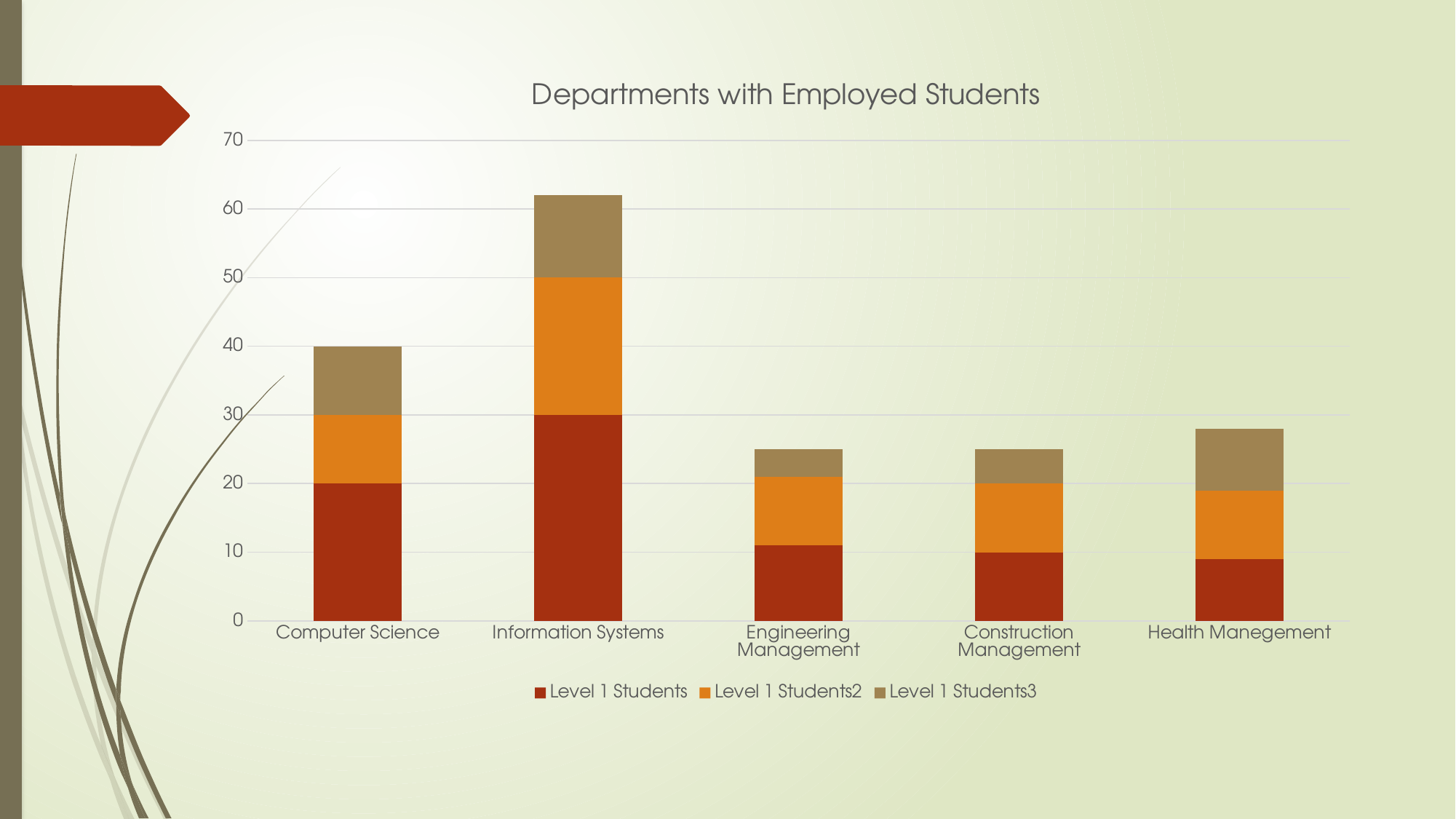

### Chart: Departments with Employed Students

| Category | Level 1 Students | Level 1 Students2 | Level 1 Students3 |
|---|---|---|---|
| Computer Science | 20.0 | 10.0 | 10.0 |
| Information Systems | 30.0 | 20.0 | 12.0 |
| Engineering Management | 11.0 | 10.0 | 4.0 |
| Construction Management | 10.0 | 10.0 | 5.0 |
| Health Manegement | 9.0 | 10.0 | 9.0 |